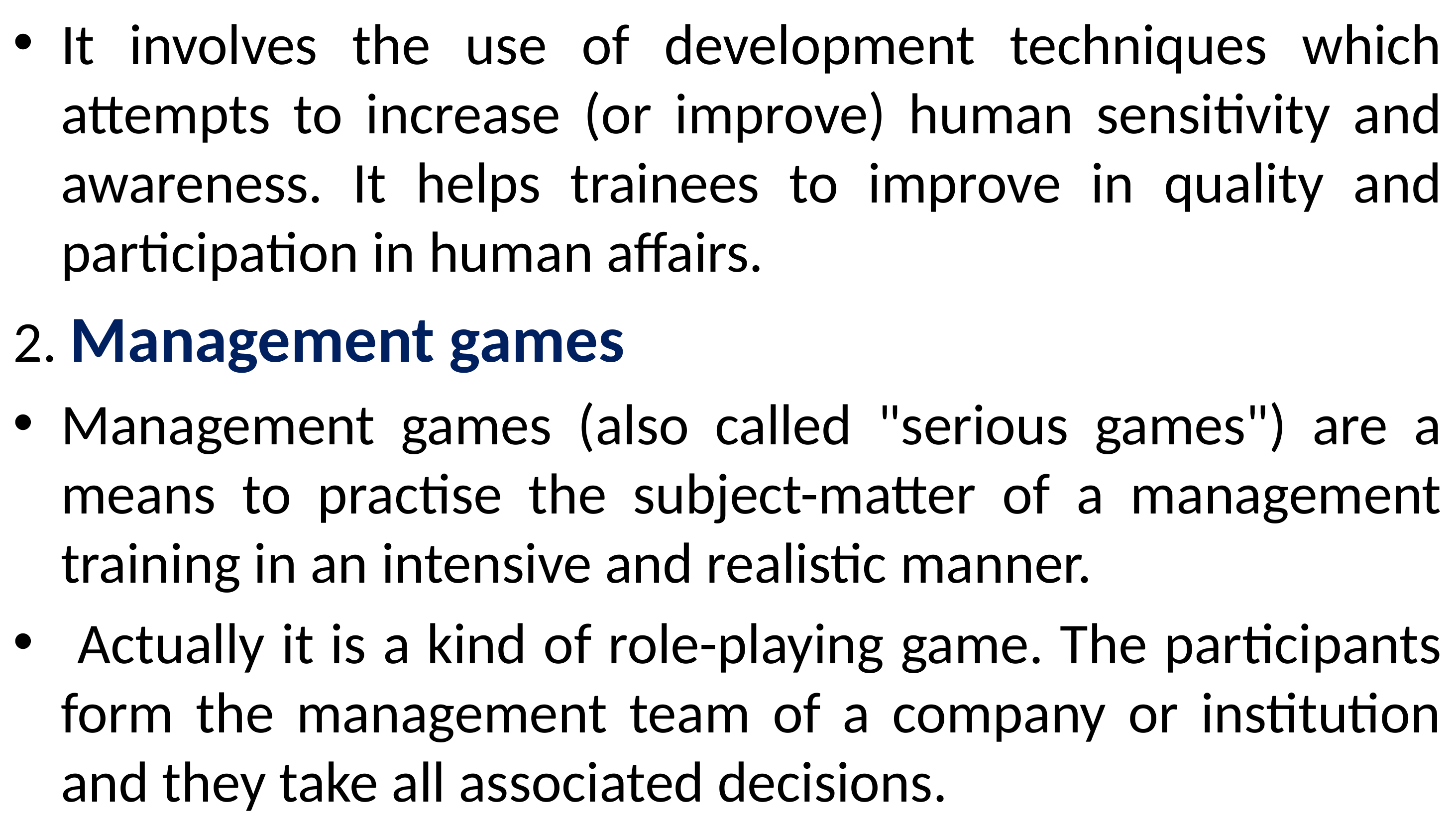

It involves the use of development techniques which attempts to increase (or improve) human sensitivity and awareness. It helps trainees to improve in quality and participation in human affairs.
2. Management games
Management games (also called "serious games") are a means to practise the subject-matter of a management training in an intensive and realistic manner.
 Actually it is a kind of role-playing game. The participants form the management team of a company or institution and they take all associated decisions.